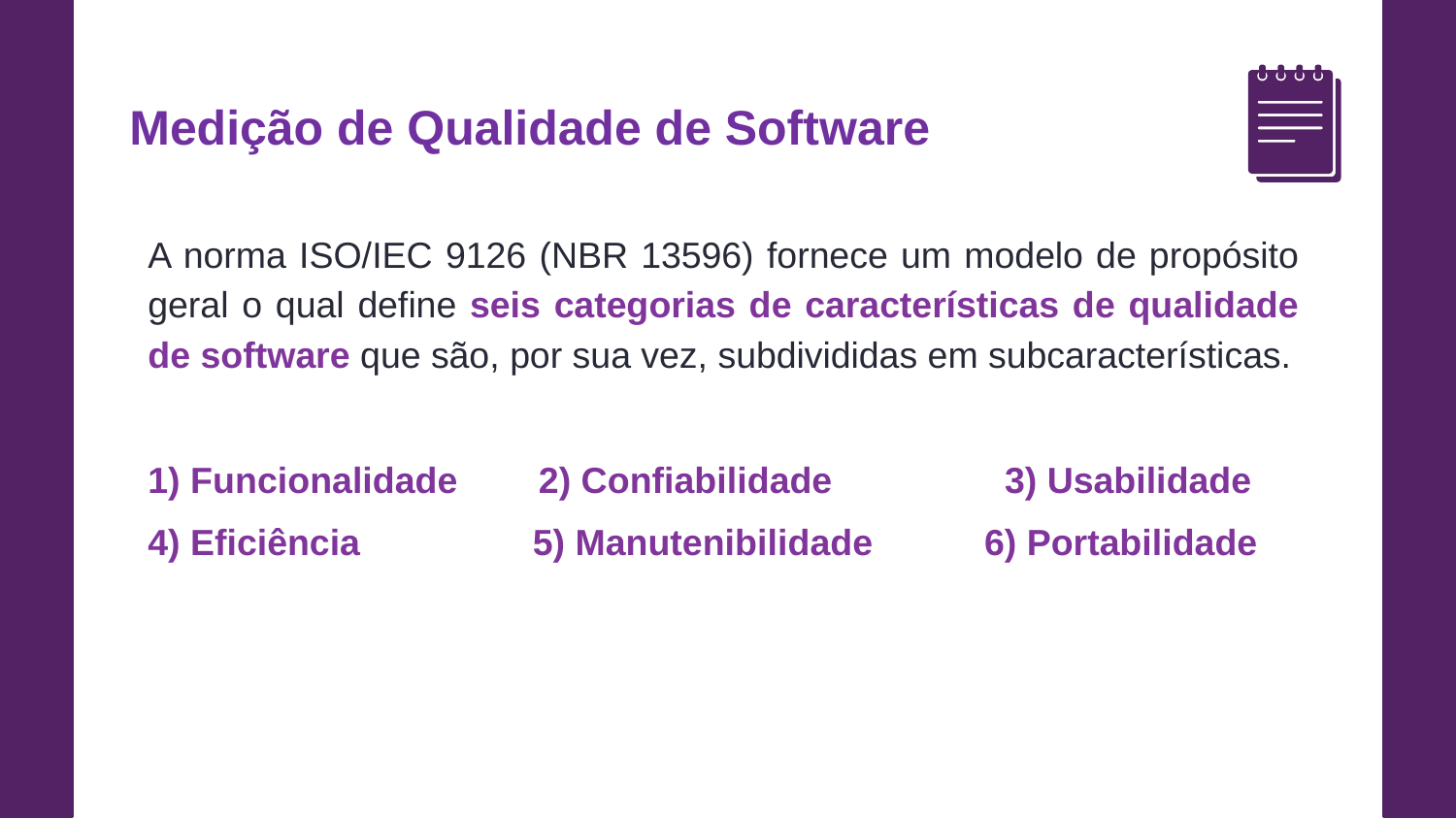

Medição de Qualidade de Software
A norma ISO/IEC 9126 (NBR 13596) fornece um modelo de propósito geral o qual define seis categorias de características de qualidade de software que são, por sua vez, subdivididas em subcaracterísticas.

1) Funcionalidade        2) Confiabilidade                 3) Usabilidade
4) Eficiência                 5) Manutenibilidade           6) Portabilidade